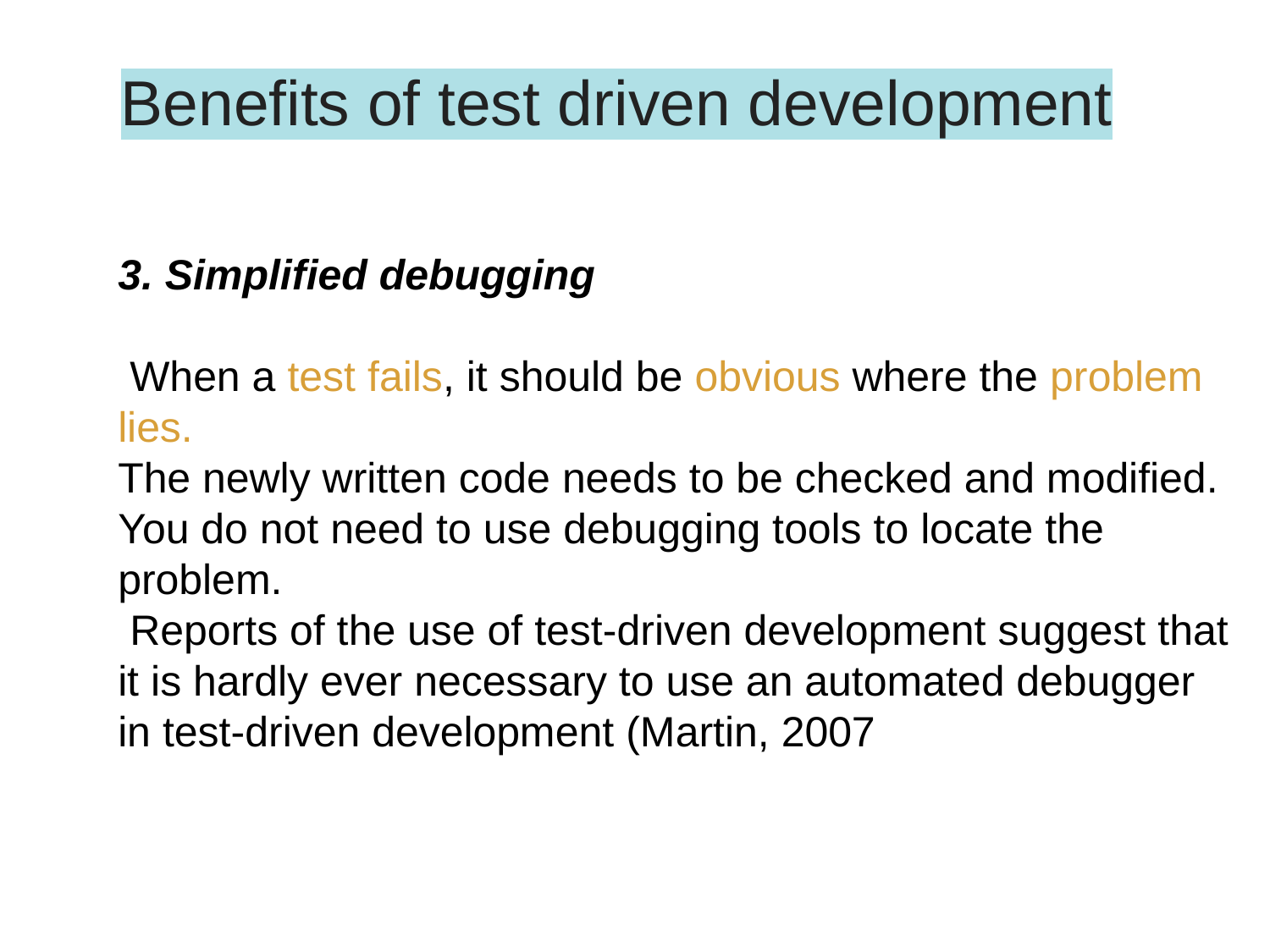

# Benefits of test driven development
3. Simplified debugging

 When a test fails, it should be obvious where the problem lies.
The newly written code needs to be checked and modified.
You do not need to use debugging tools to locate the problem.
 Reports of the use of test-driven development suggest that it is hardly ever necessary to use an automated debugger in test-driven development (Martin, 2007